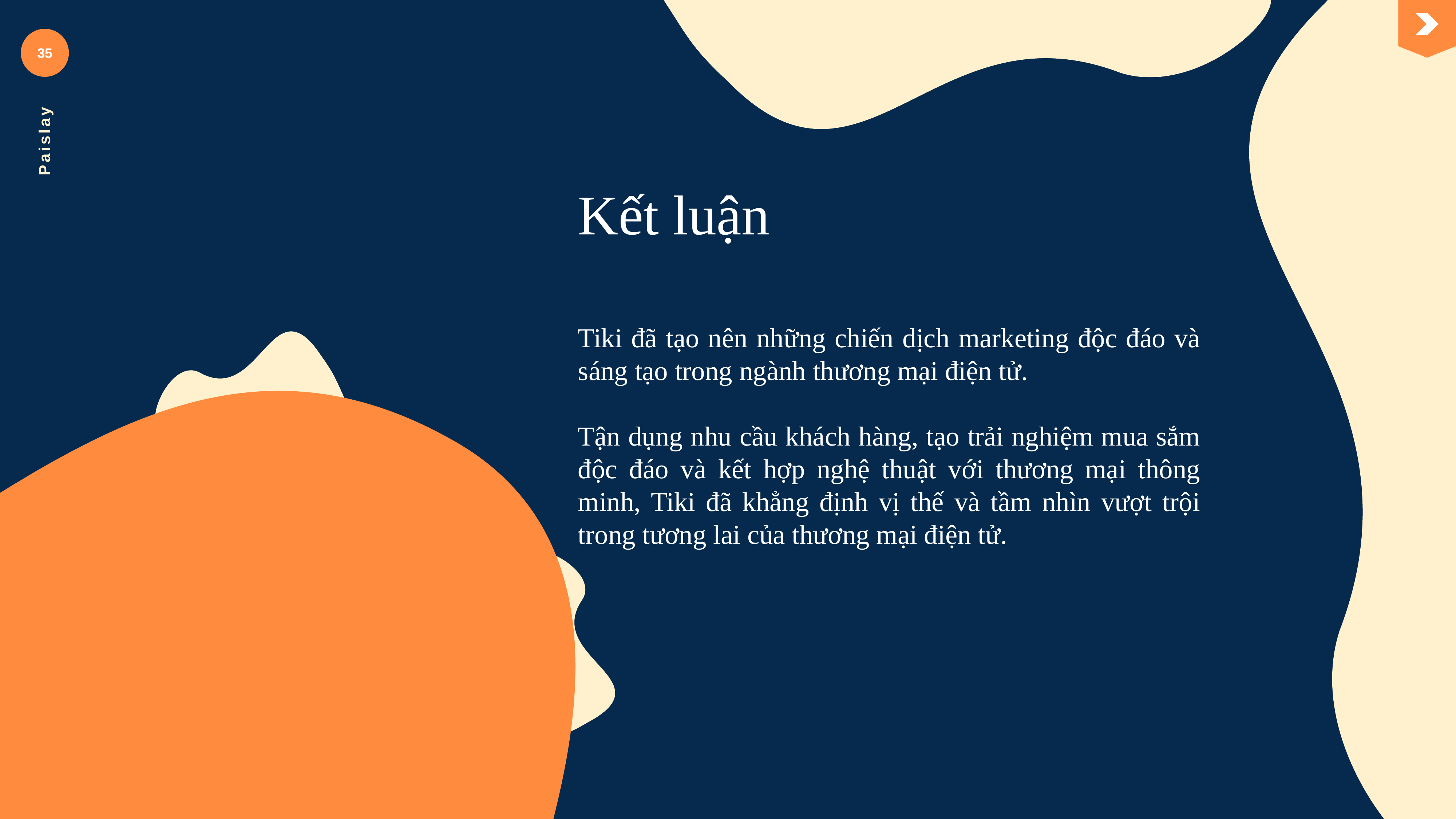

35
Paislay
Kết luận

Tiki đã tạo nên những chiến dịch marketing độc đáo và sáng tạo trong ngành thương mại điện tử.

Tận dụng nhu cầu khách hàng, tạo trải nghiệm mua sắm độc đáo và kết hợp nghệ thuật với thương mại thông minh, Tiki đã khẳng định vị thế và tầm nhìn vượt trội trong tương lai của thương mại điện tử.